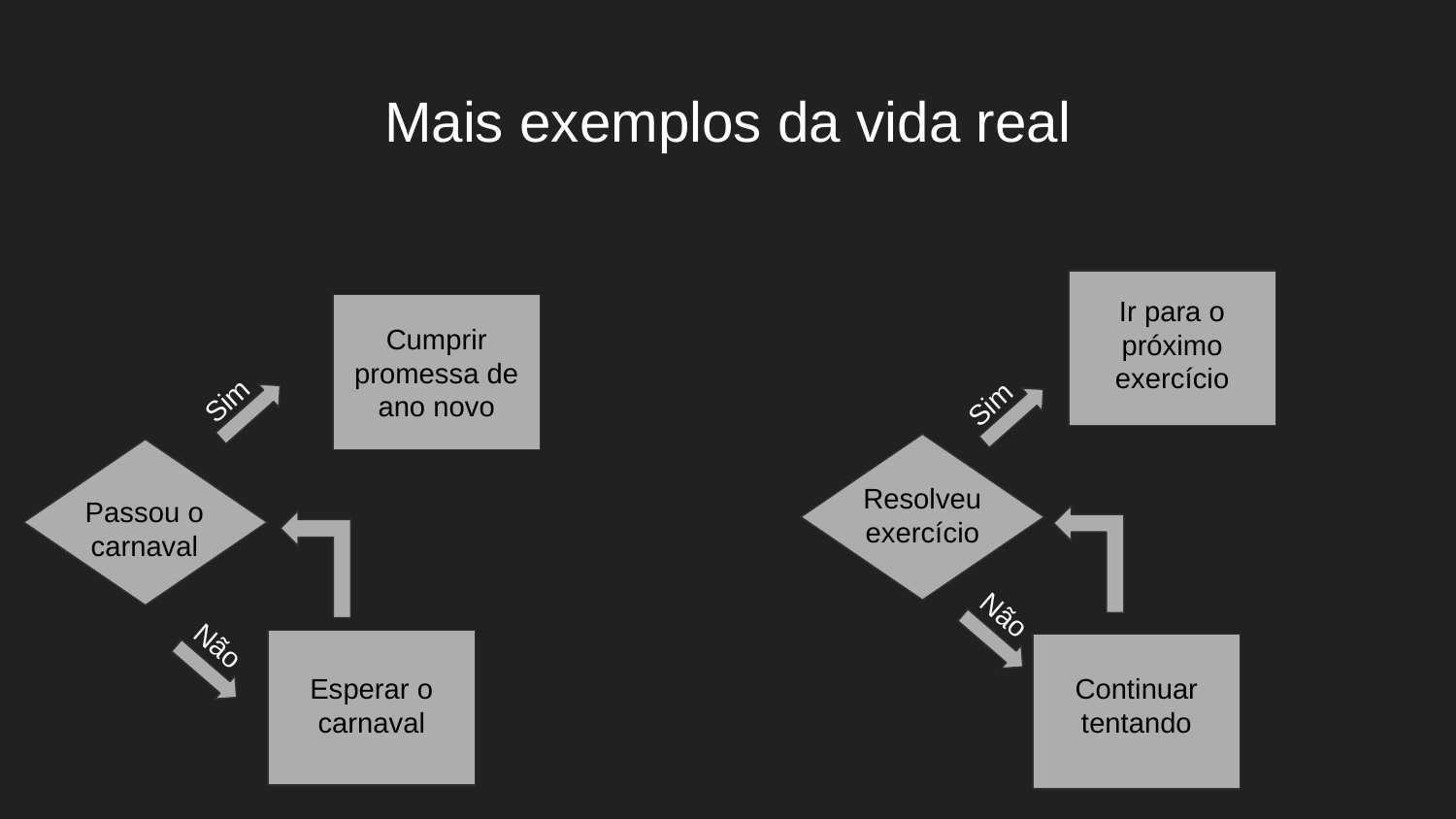

# Mais exemplos da vida real

Ir para o próximo exercício

Cumprir promessa de ano novo
Sim
Sim

Resolveu exercício
Passou o carnaval

Não
Não

Continuar tentando
Esperar o carnaval